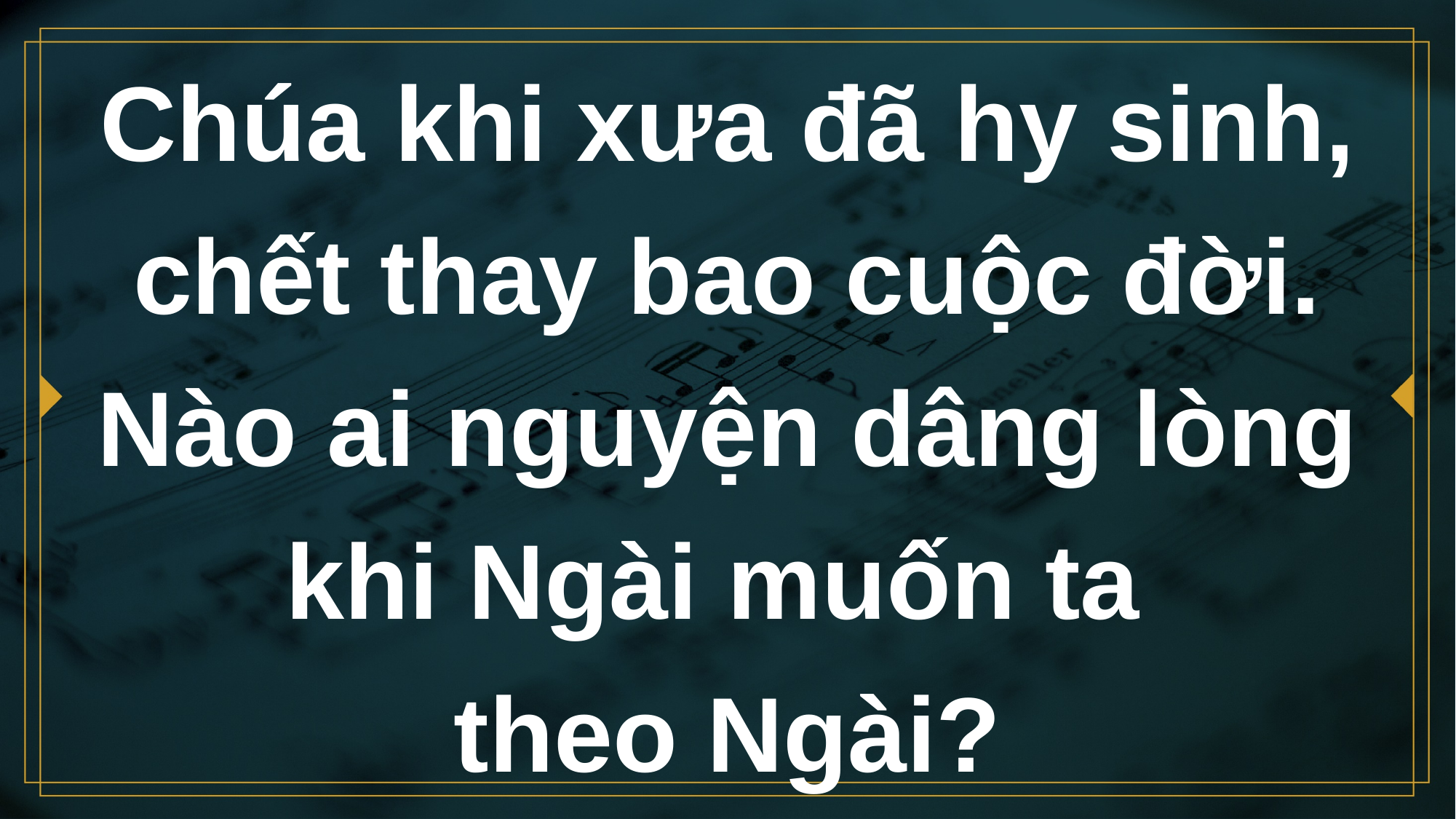

# Chúa khi xưa đã hy sinh, chết thay bao cuộc đời. Nào ai nguyện dâng lòng khi Ngài muốn ta theo Ngài?